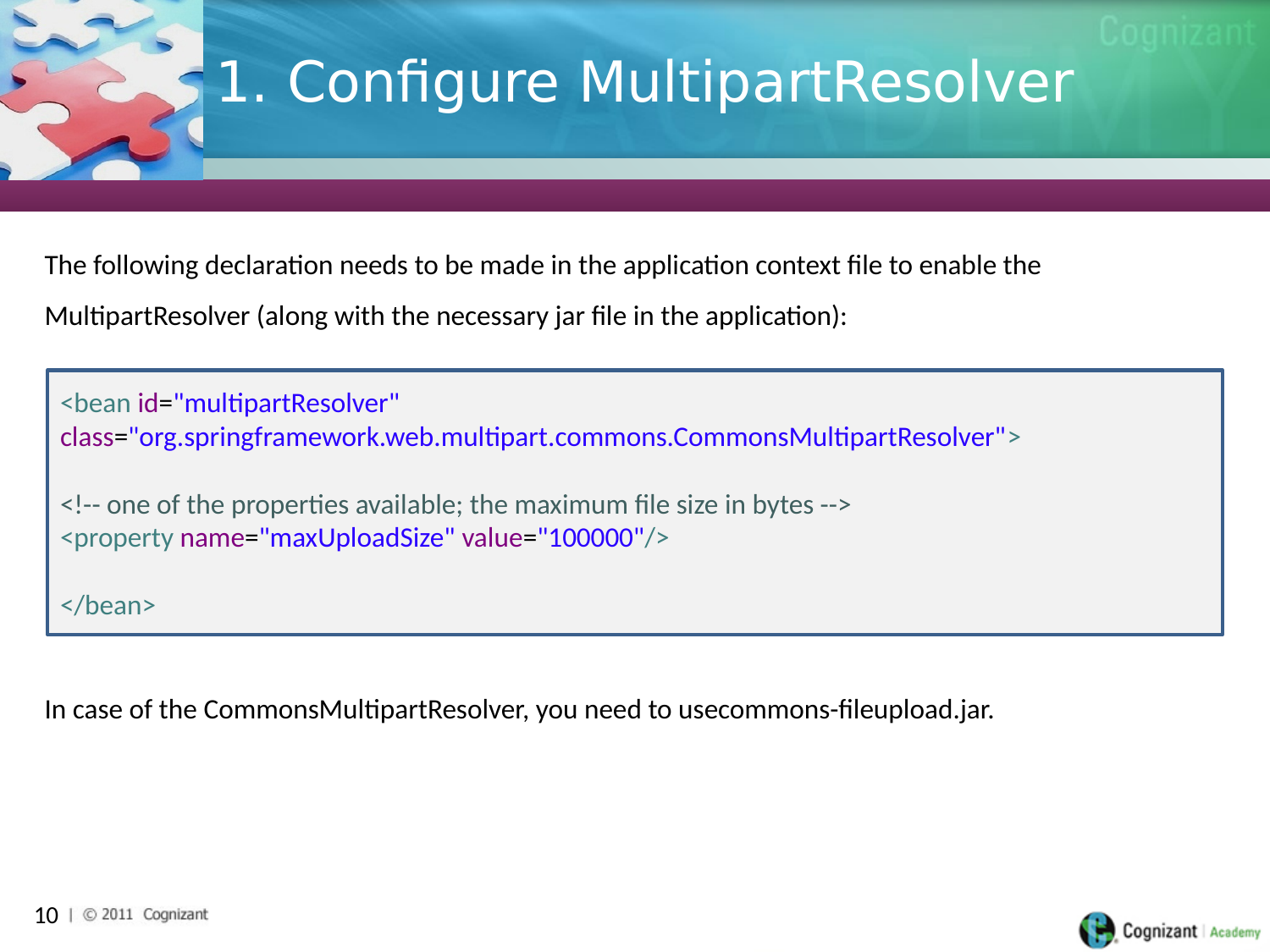

# 1. Configure MultipartResolver
The following declaration needs to be made in the application context file to enable the MultipartResolver (along with the necessary jar file in the application):

In case of the CommonsMultipartResolver, you need to usecommons-fileupload.jar.
<bean id="multipartResolver" class="org.springframework.web.multipart.commons.CommonsMultipartResolver">

<!-- one of the properties available; the maximum file size in bytes -->
<property name="maxUploadSize" value="100000"/>

</bean>
10